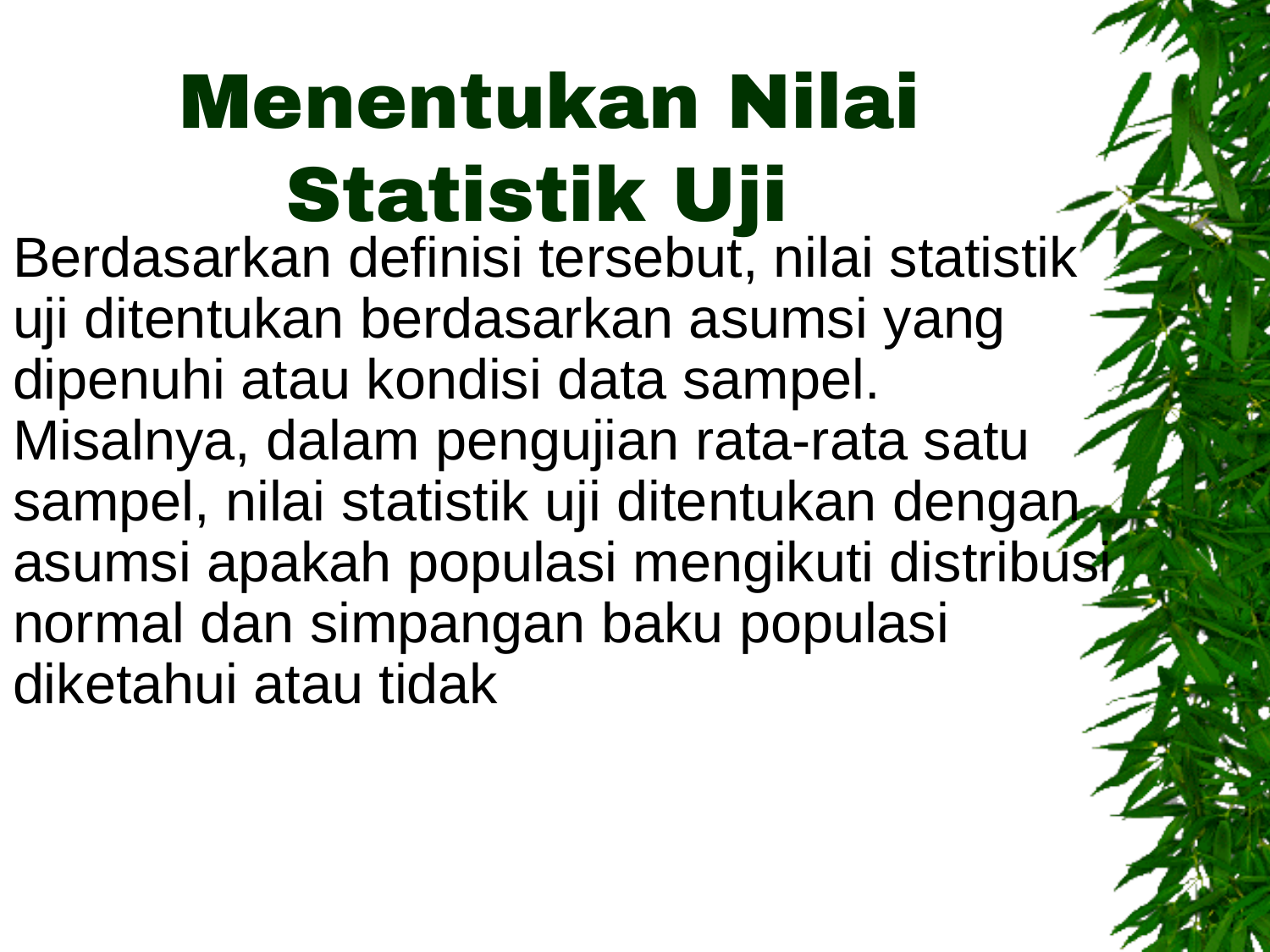

# Menentukan Nilai Statistik Uji
Berdasarkan definisi tersebut, nilai statistik uji ditentukan berdasarkan asumsi yang dipenuhi atau kondisi data sampel. Misalnya, dalam pengujian rata-rata satu sampel, nilai statistik uji ditentukan dengan asumsi apakah populasi mengikuti distribusi normal dan simpangan baku populasi diketahui atau tidak